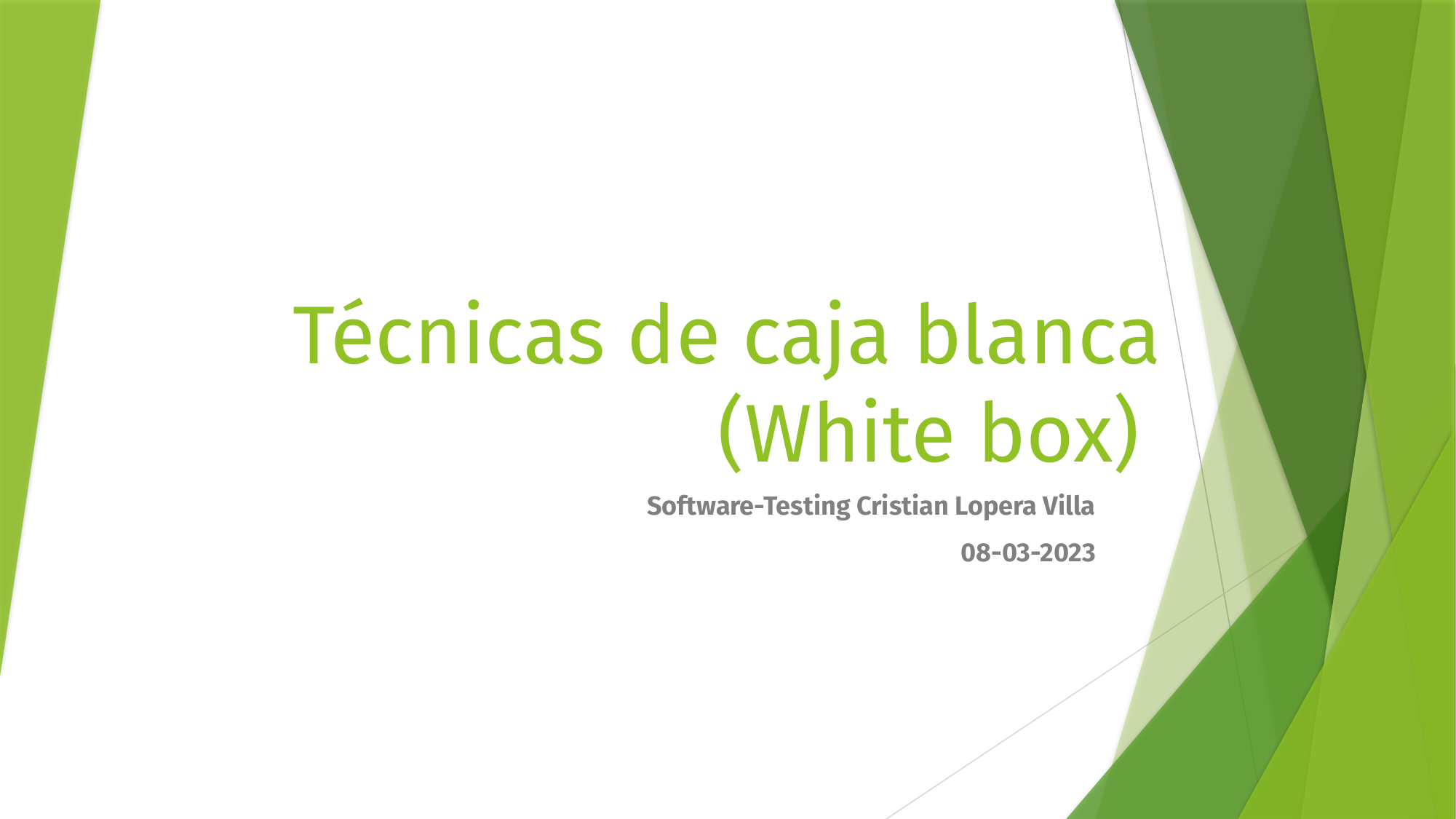

# Técnicas de caja blanca (White box)
Software-Testing Cristian Lopera Villa
08-03-2023